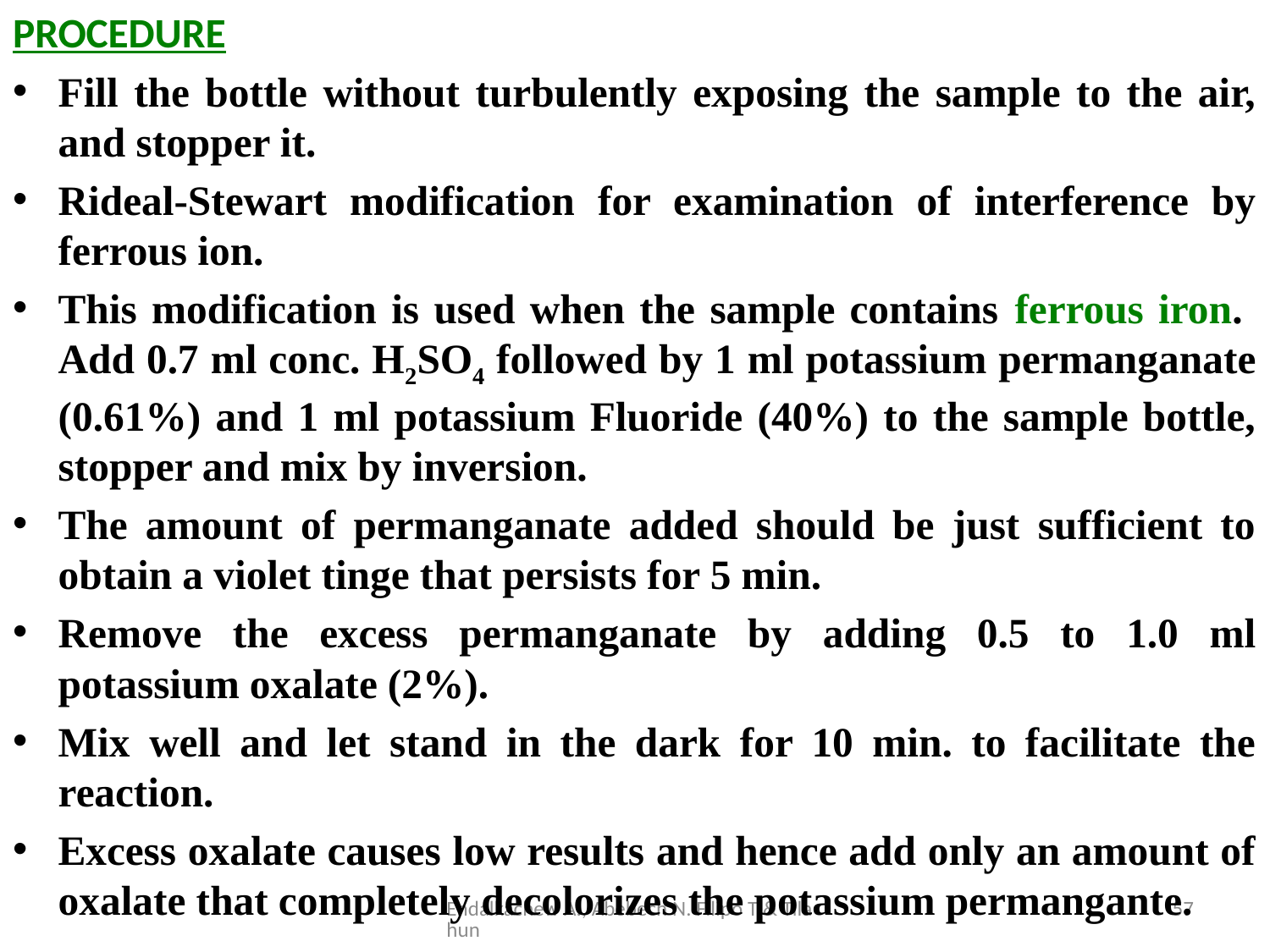

PROCEDURE
Fill the bottle without turbulently exposing the sample to the air, and stopper it.
Rideal‑Stewart modification for examination of interference by ferrous ion.
This modification is used when the sample contains ferrous iron.  Add 0.7 ml conc. H2SO4 followed by 1 ml potassium permanganate (0.61%) and 1 ml potassium Fluoride (40%) to the sample bottle, stopper and mix by inversion.
The amount of permanganate added should be just sufficient to obtain a violet tinge that persists for 5 min.
Remove the excess permanganate by adding 0.5 to 1.0 ml potassium oxalate (2%).
Mix well and let stand in the dark for 10 min. to facilitate the reaction.
Excess oxalate causes low results and hence add only an amount of oxalate that completely decolorizes the potassium permangante.

Endalkachew A., Abebech N. Filipo T & Tilahun
57